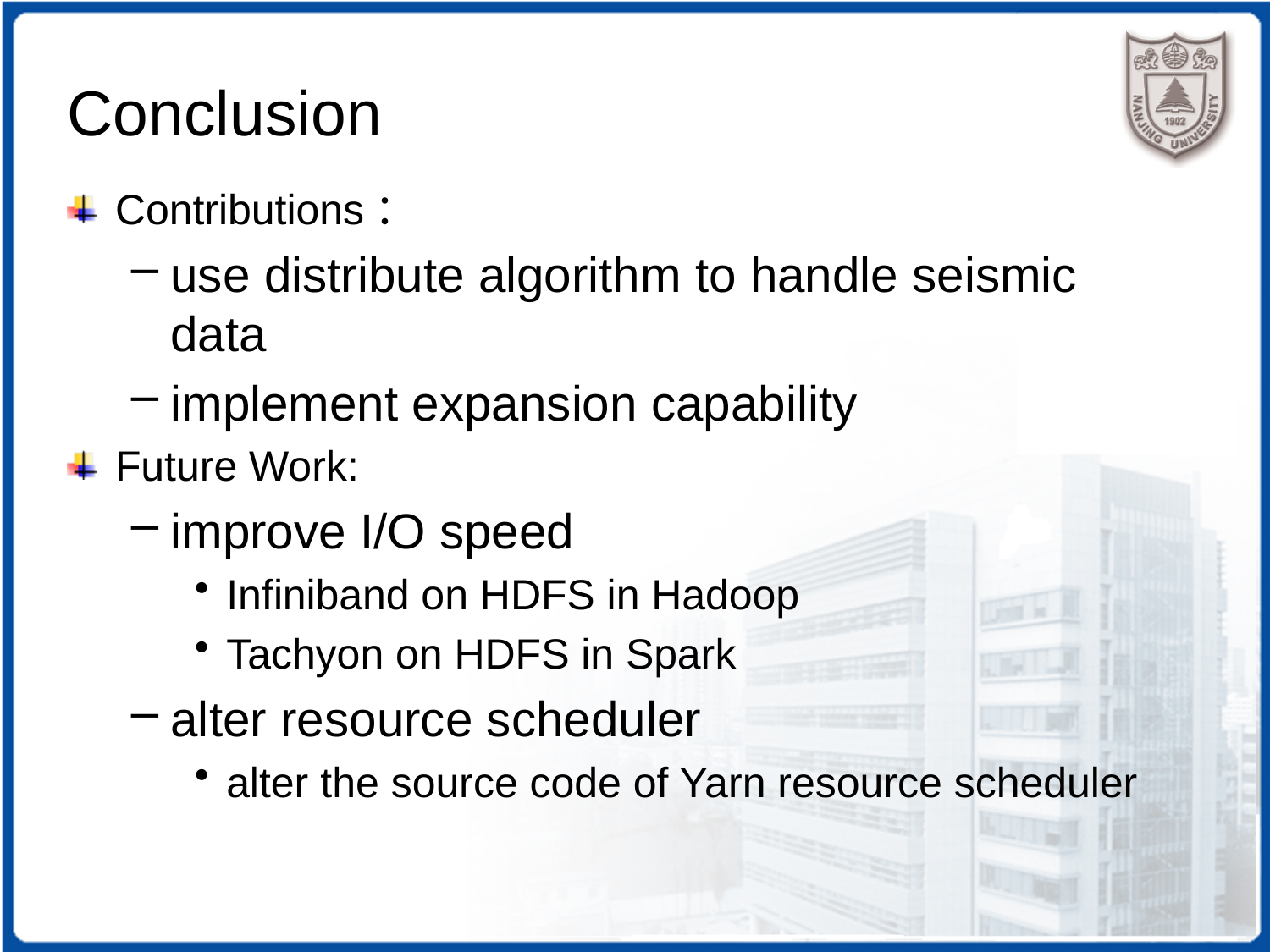

# Conclusion
Contributions：
use distribute algorithm to handle seismic data
implement expansion capability
Future Work:
improve I/O speed
Infiniband on HDFS in Hadoop
Tachyon on HDFS in Spark
alter resource scheduler
alter the source code of Yarn resource scheduler